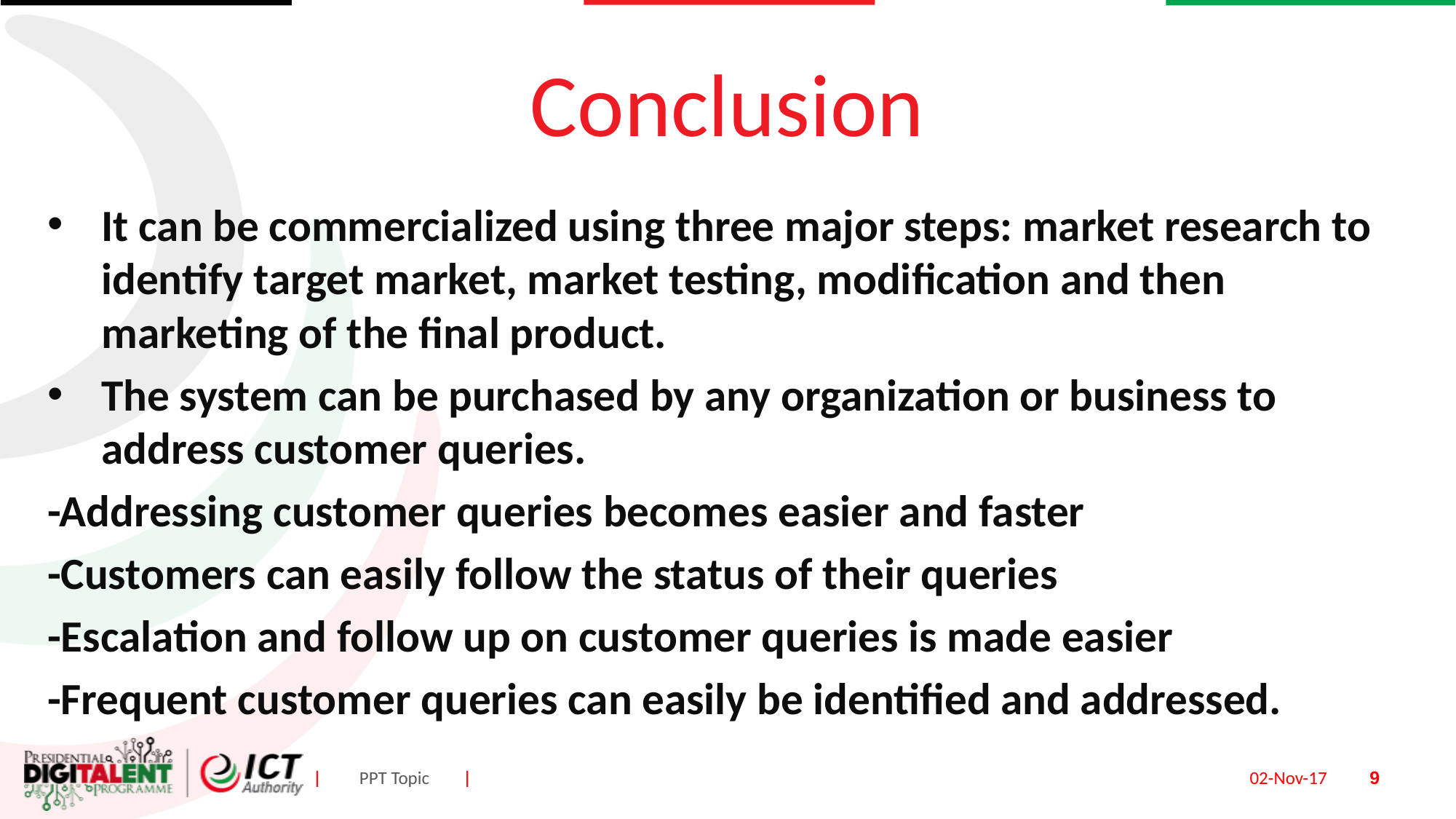

# Conclusion
It can be commercialized using three major steps: market research to identify target market, market testing, modification and then marketing of the final product.
The system can be purchased by any organization or business to address customer queries.
-Addressing customer queries becomes easier and faster
-Customers can easily follow the status of their queries
-Escalation and follow up on customer queries is made easier
-Frequent customer queries can easily be identified and addressed.